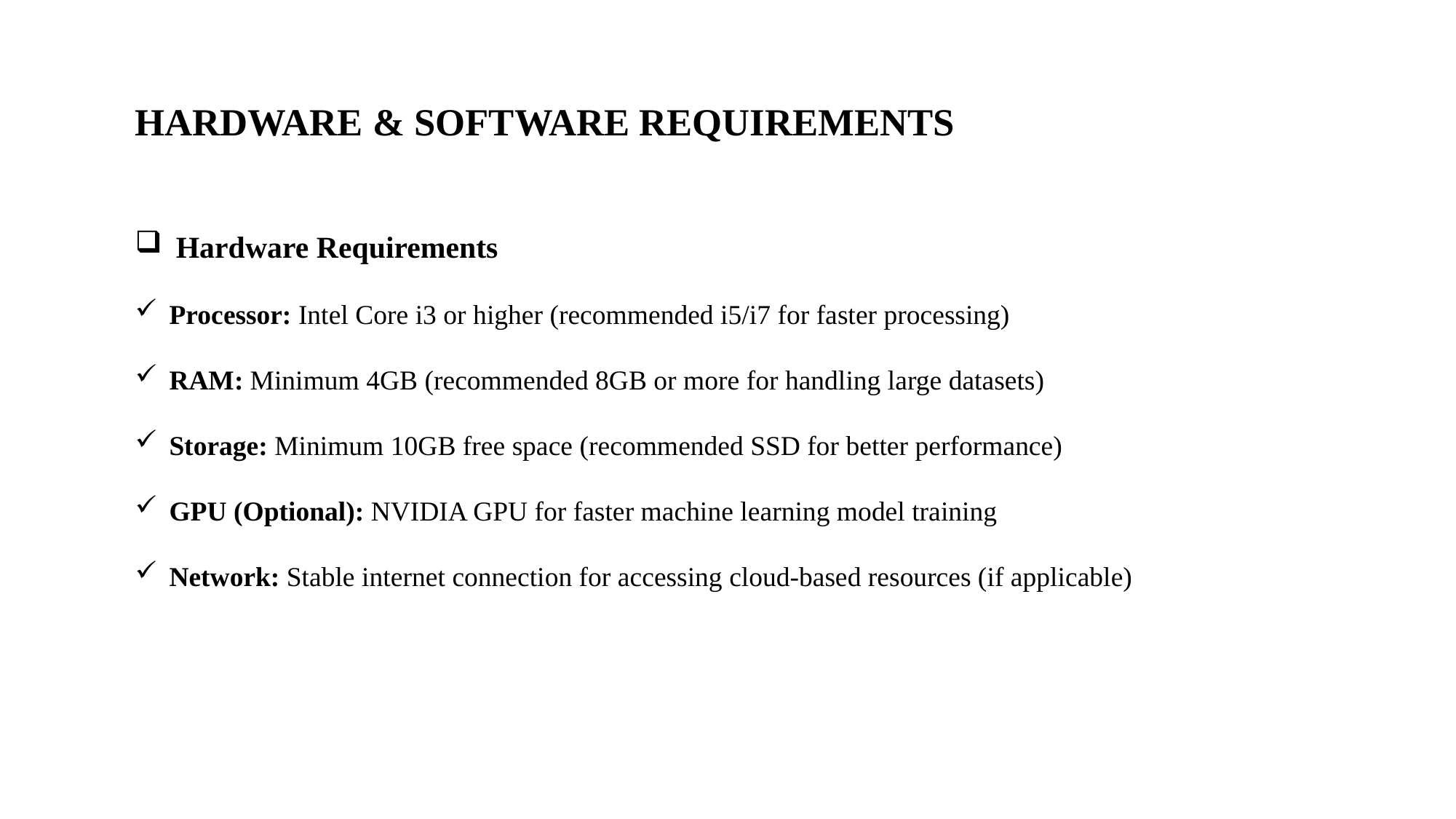

# HARDWARE & SOFTWARE REQUIREMENTS
Hardware Requirements

Processor: Intel Core i3 or higher (recommended i5/i7 for faster processing)

RAM: Minimum 4GB (recommended 8GB or more for handling large datasets)

Storage: Minimum 10GB free space (recommended SSD for better performance)

GPU (Optional): NVIDIA GPU for faster machine learning model training

Network: Stable internet connection for accessing cloud-based resources (if applicable)